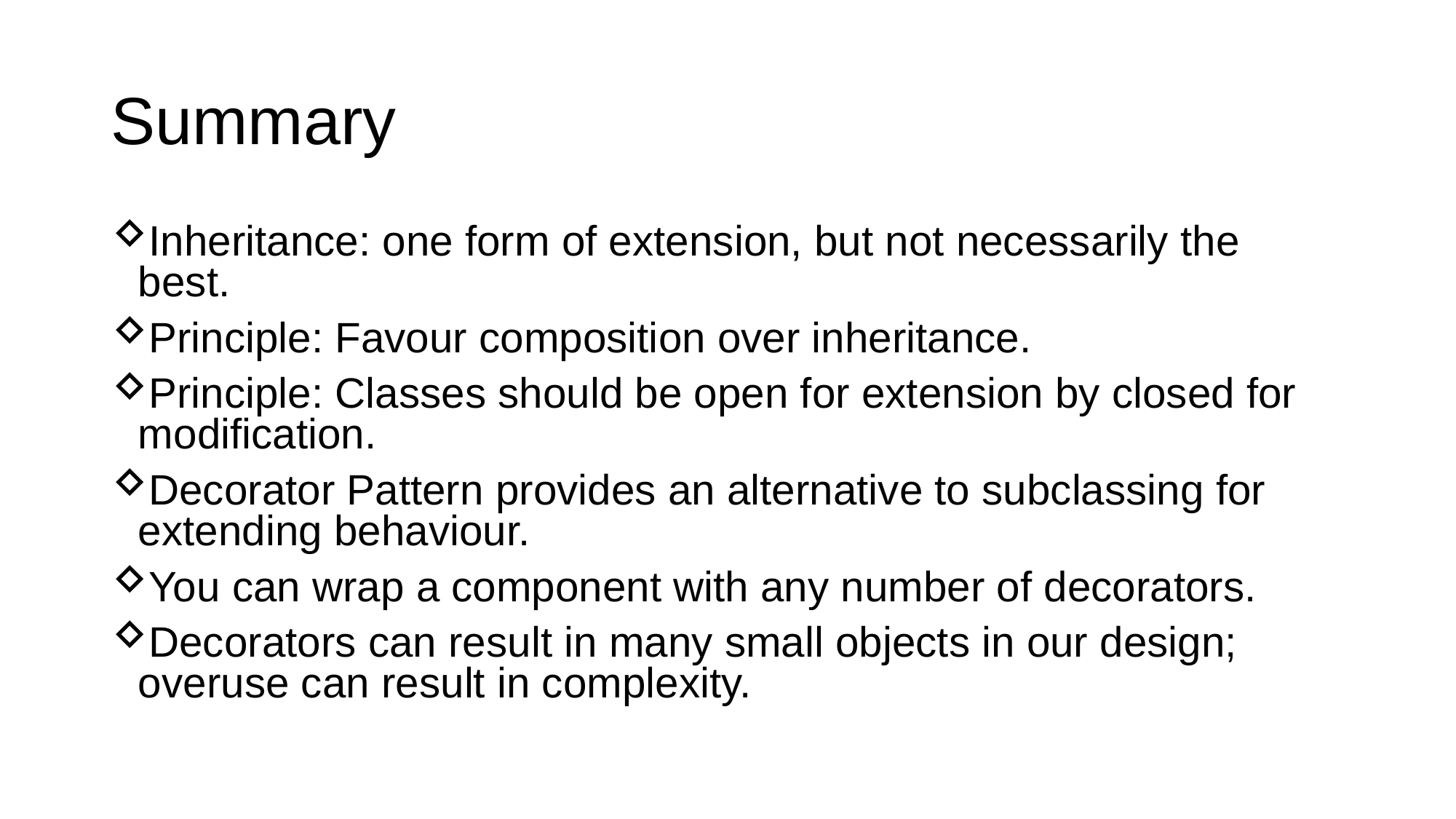

# Summary
Inheritance: one form of extension, but not necessarily the best.
Principle: Favour composition over inheritance.
Principle: Classes should be open for extension by closed for modification.
Decorator Pattern provides an alternative to subclassing for extending behaviour.
You can wrap a component with any number of decorators.
Decorators can result in many small objects in our design; overuse can result in complexity.